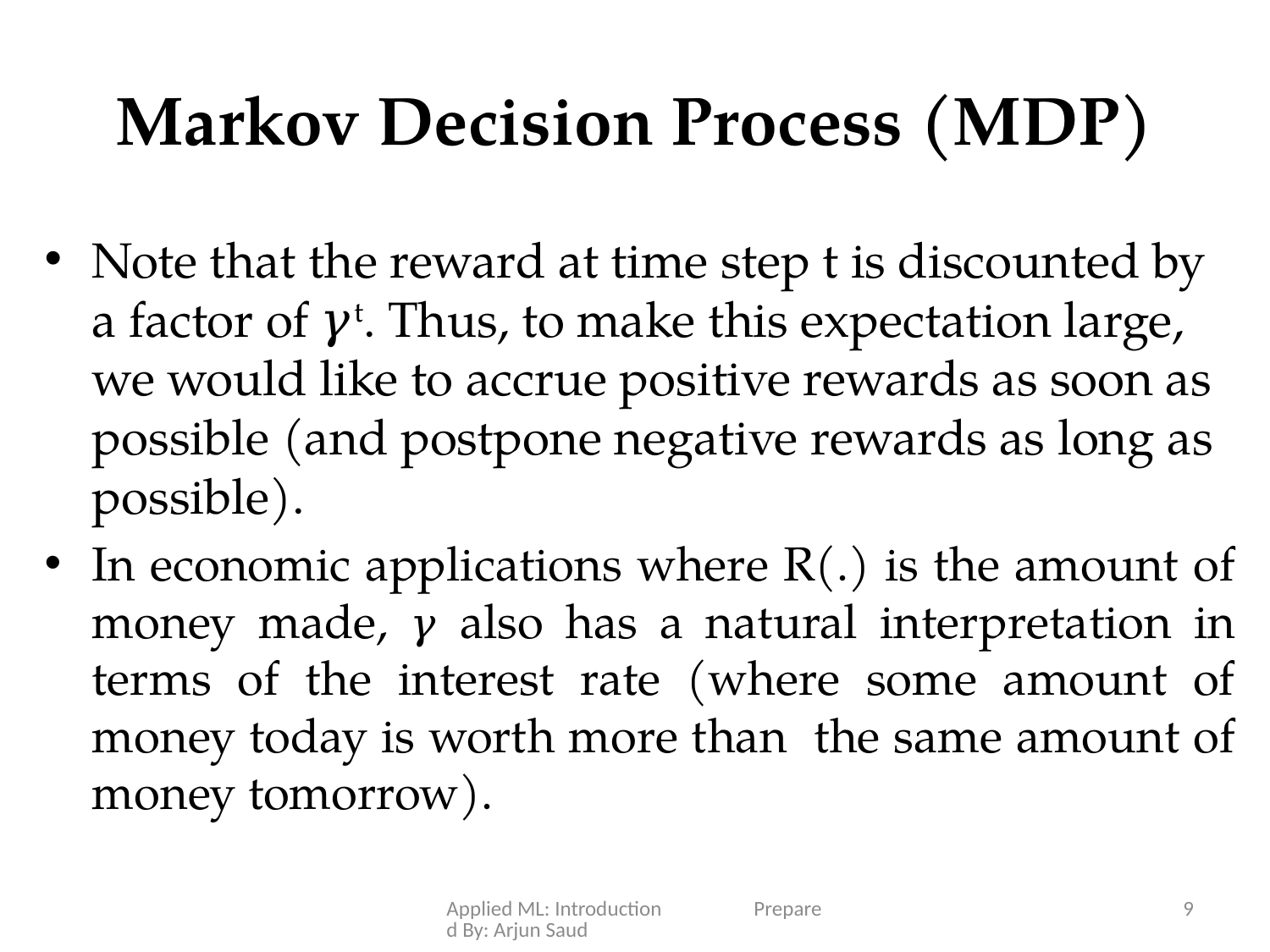

# Markov Decision Process (MDP)
Note that the reward at time step t is discounted by a factor of 𝛾t. Thus, to make this expectation large, we would like to accrue positive rewards as soon as possible (and postpone negative rewards as long as possible).
In economic applications where R(.) is the amount of money made, 𝛾 also has a natural interpretation in terms of the interest rate (where some amount of money today is worth more than  the same amount of money tomorrow).
Applied ML: Introduction                   Prepared By: Arjun Saud
9